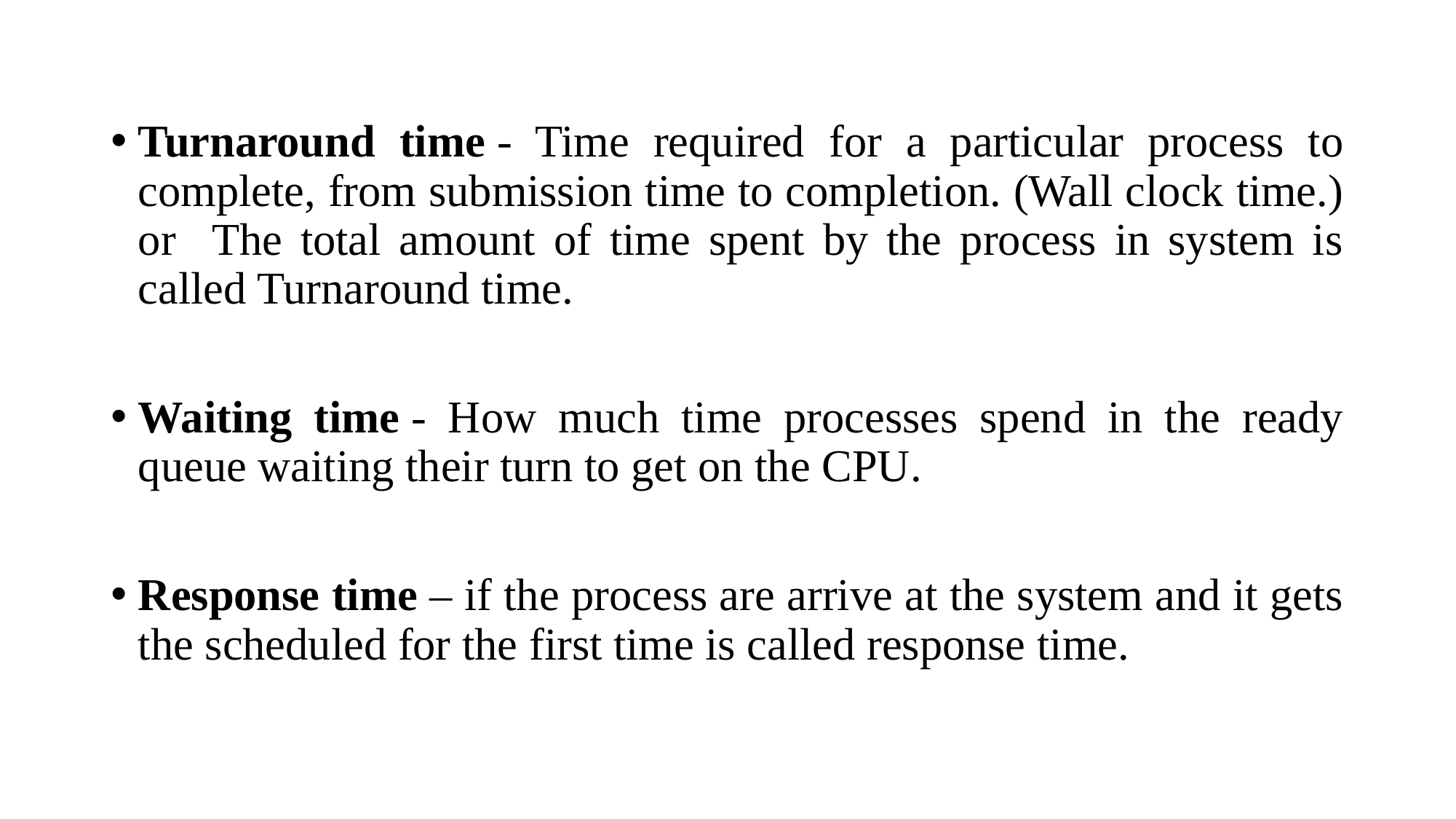

Turnaround time - Time required for a particular process to complete, from submission time to completion. (Wall clock time.) or  The total amount of time spent by the process in system is called Turnaround time.

Waiting time - How much time processes spend in the ready queue waiting their turn to get on the CPU.

Response time – if the process are arrive at the system and it gets the scheduled for the first time is called response time.